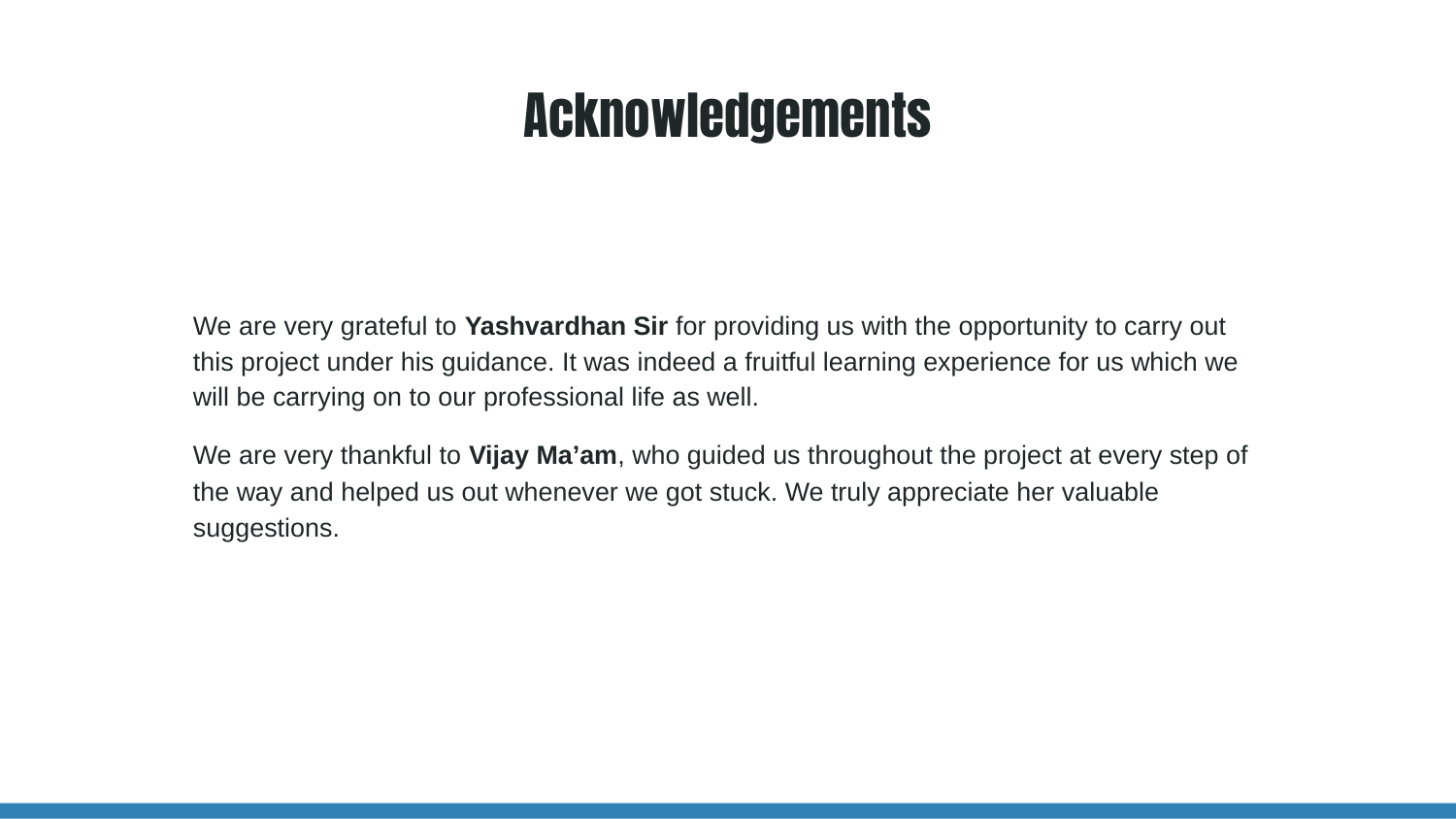

# Acknowledgements
We are very grateful to Yashvardhan Sir for providing us with the opportunity to carry out this project under his guidance. It was indeed a fruitful learning experience for us which we will be carrying on to our professional life as well.
We are very thankful to Vijay Ma’am, who guided us throughout the project at every step of the way and helped us out whenever we got stuck. We truly appreciate her valuable suggestions.